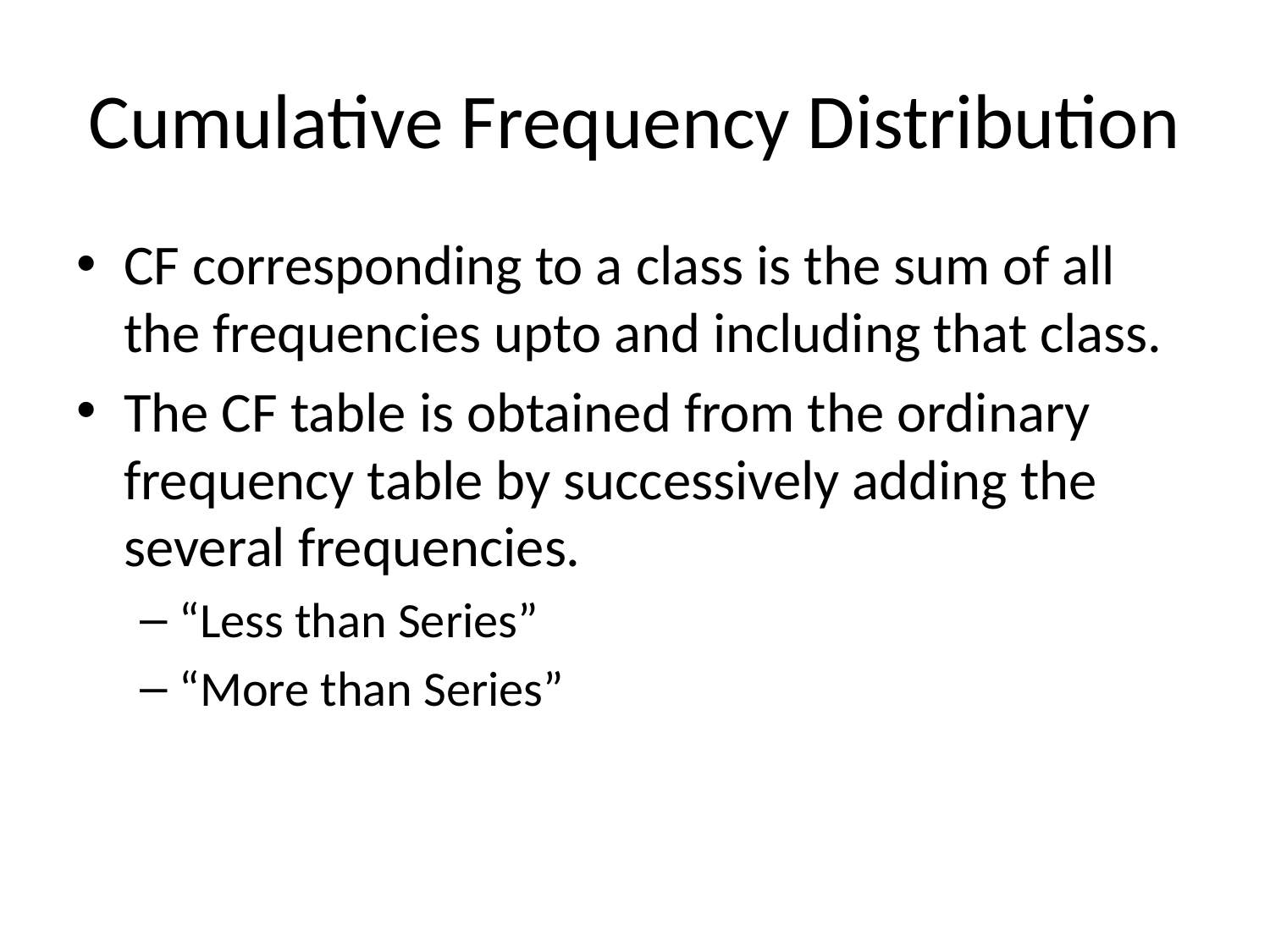

# Cumulative Frequency Distribution
CF corresponding to a class is the sum of all the frequencies upto and including that class.
The CF table is obtained from the ordinary frequency table by successively adding the several frequencies.
“Less than Series”
“More than Series”